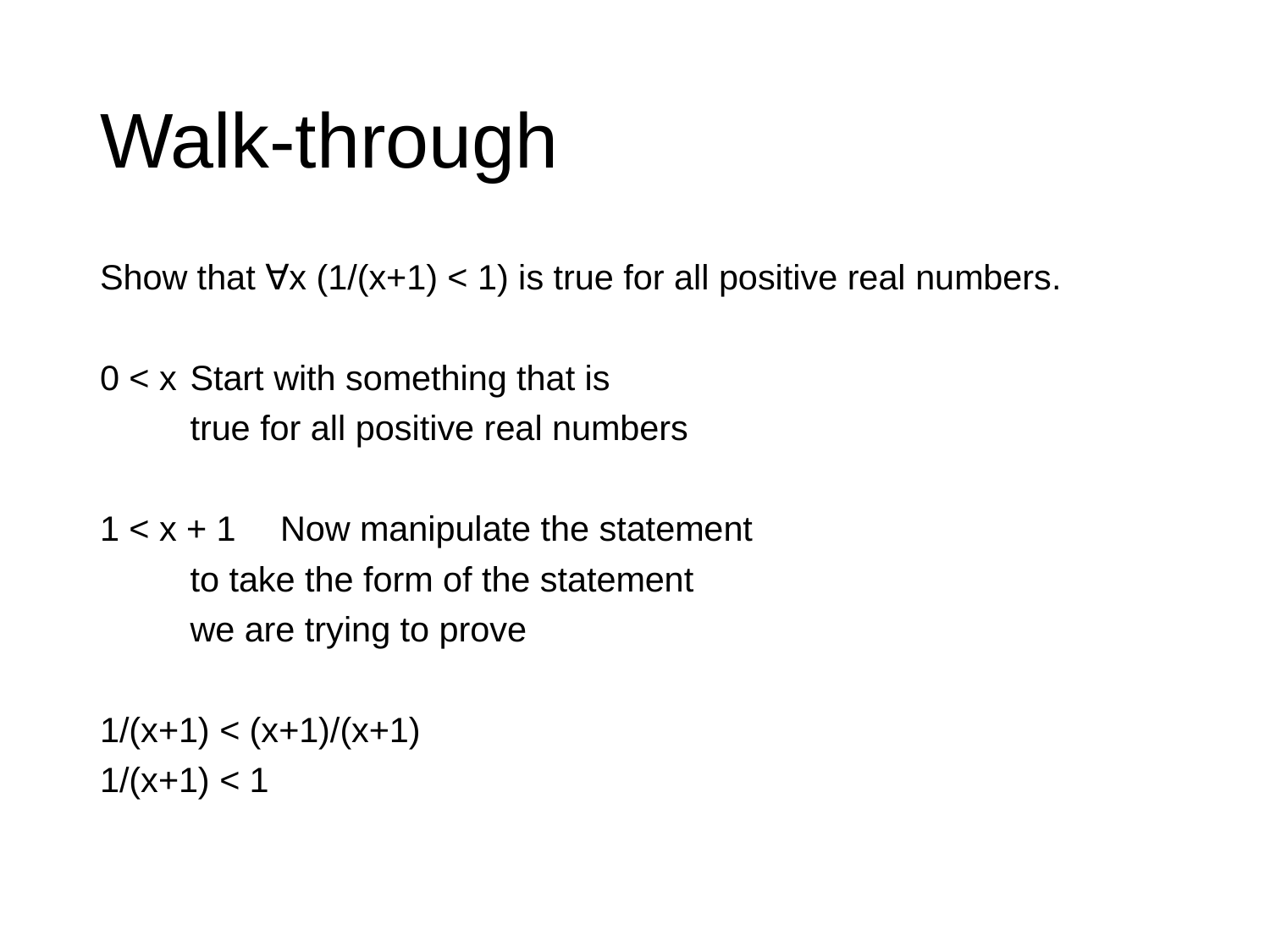

# Walk-through
Show that ∀x (1/(x+1) < 1) is true for all positive real numbers.

0 < x			Start with something that is
			true for all positive real numbers

1 < x + 1		Now manipulate the statement
			to take the form of the statement
			we are trying to prove

1/(x+1) < (x+1)/(x+1)
1/(x+1) < 1